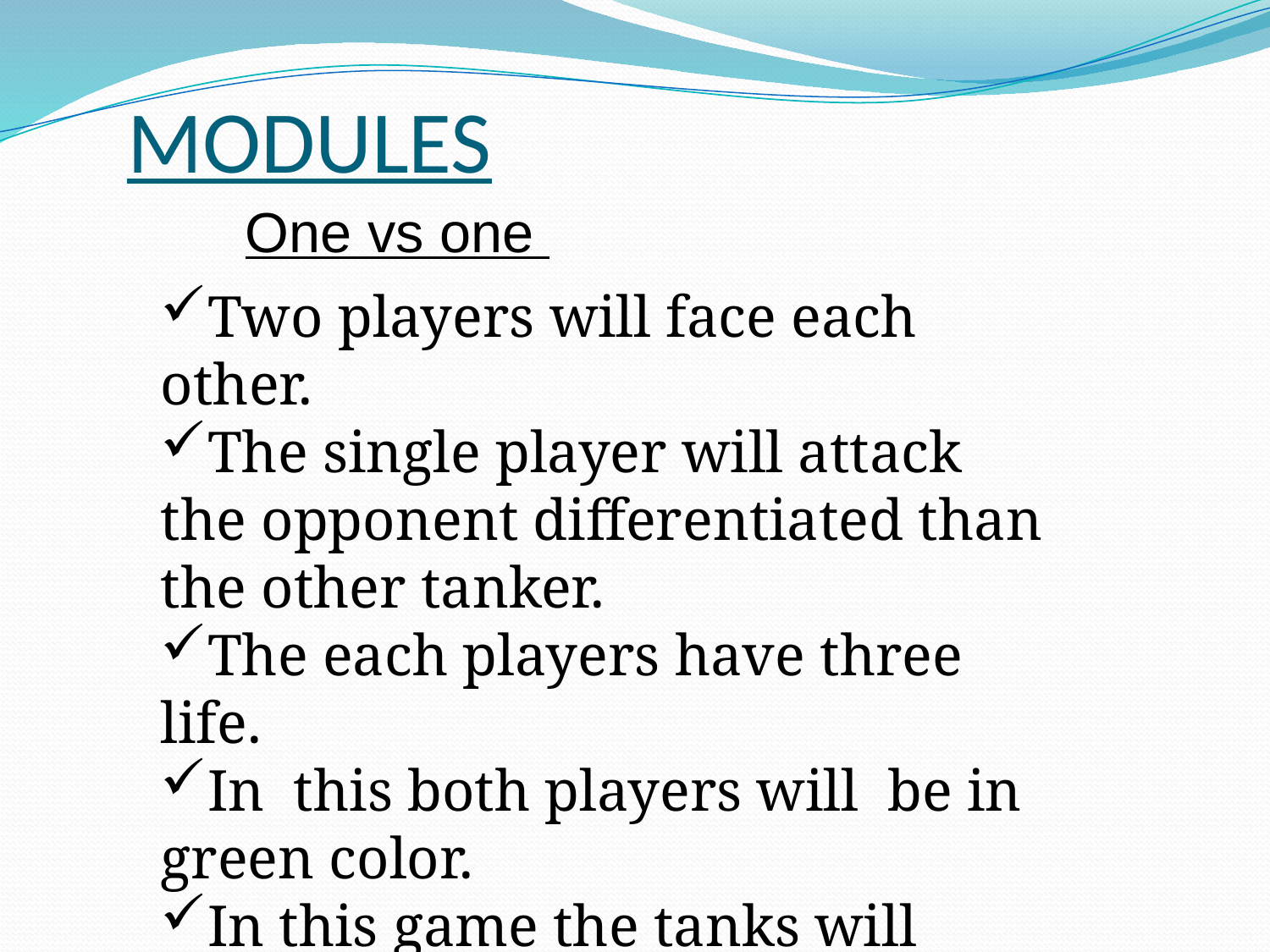

MODULES
One vs one
Two players will face each other.
The single player will attack the opponent differentiated than the other tanker.
The each players have three life.
In  this both players will  be in green color.
In this game the tanks will move faster .